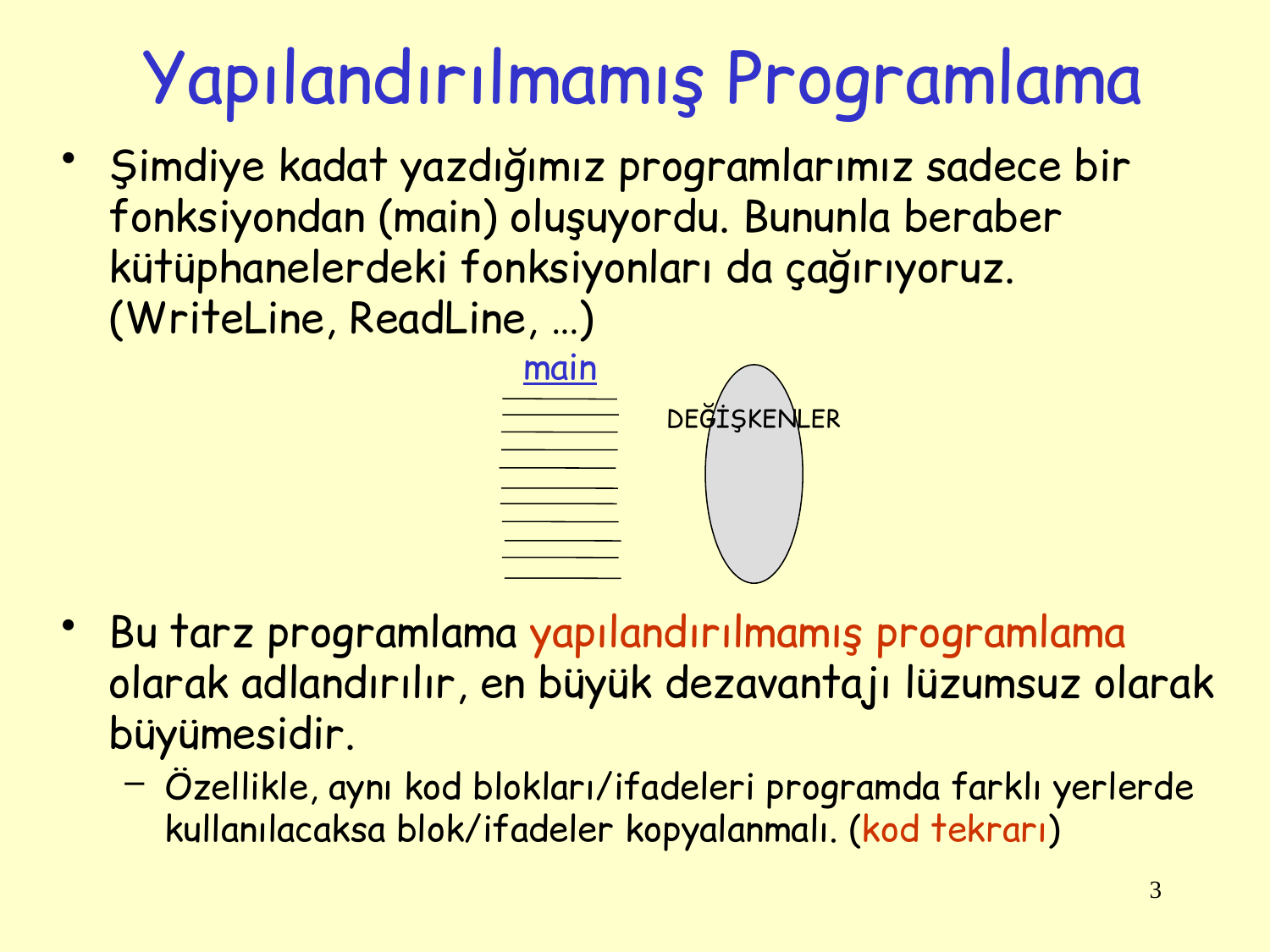

# Yapılandırılmamış Programlama
Şimdiye kadat yazdığımız programlarımız sadece bir fonksiyondan (main) oluşuyordu. Bununla beraber kütüphanelerdeki fonksiyonları da çağırıyoruz. (WriteLine, ReadLine, …)
main
DEĞİŞKENLER

Bu tarz programlama yapılandırılmamış programlama olarak adlandırılır, en büyük dezavantajı lüzumsuz olarak büyümesidir.
Özellikle, aynı kod blokları/ifadeleri programda farklı yerlerde kullanılacaksa blok/ifadeler kopyalanmalı. (kod tekrarı)
3